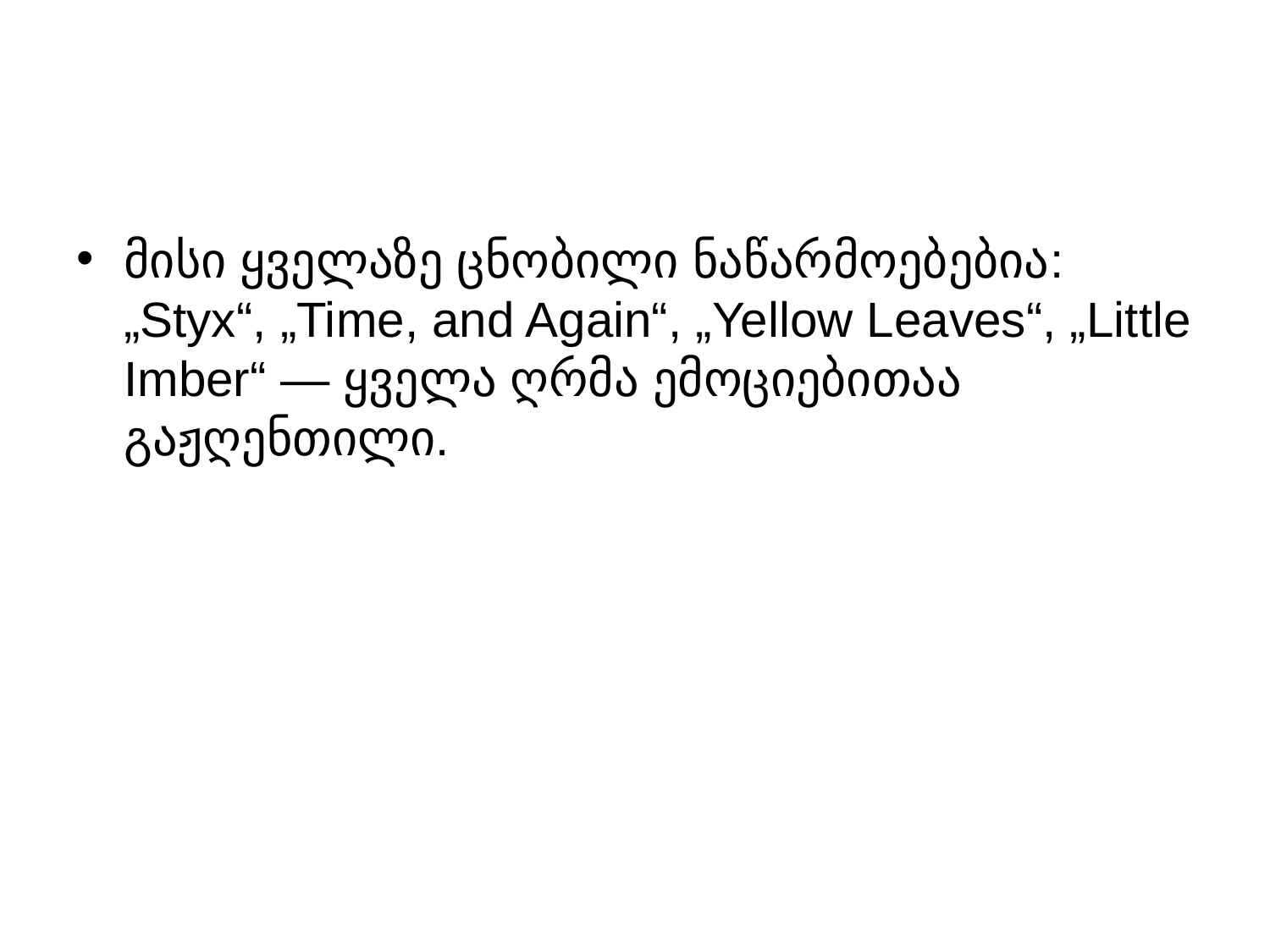

#
მისი ყველაზე ცნობილი ნაწარმოებებია: „Styx“, „Time, and Again“, „Yellow Leaves“, „Little Imber“ — ყველა ღრმა ემოციებითაა გაჟღენთილი.